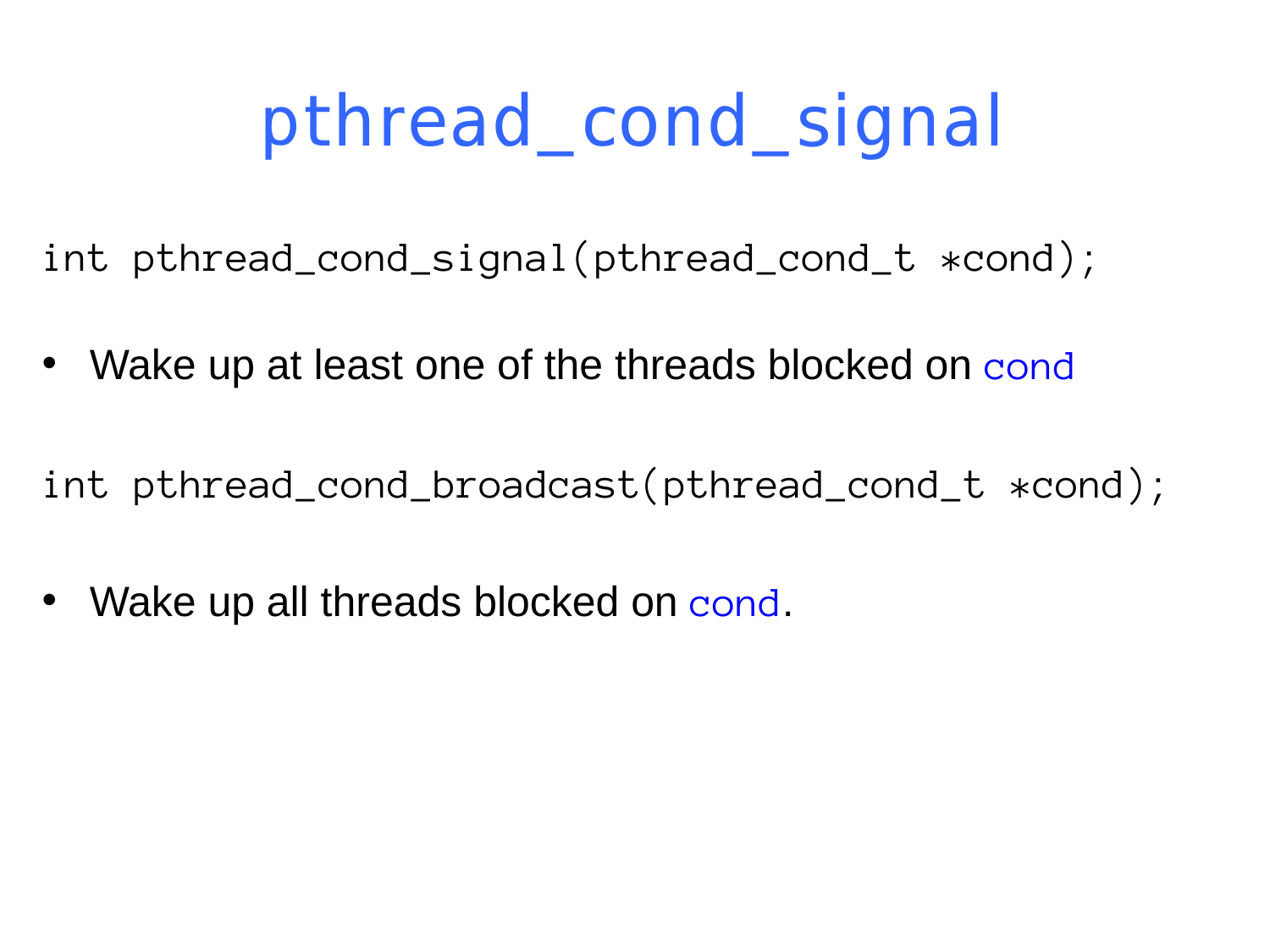

# pthread_cond_signal
int pthread_cond_signal(pthread_cond_t *cond);

Wake up at least one of the threads blocked on cond

int pthread_cond_broadcast(pthread_cond_t *cond);

Wake up all threads blocked on cond.